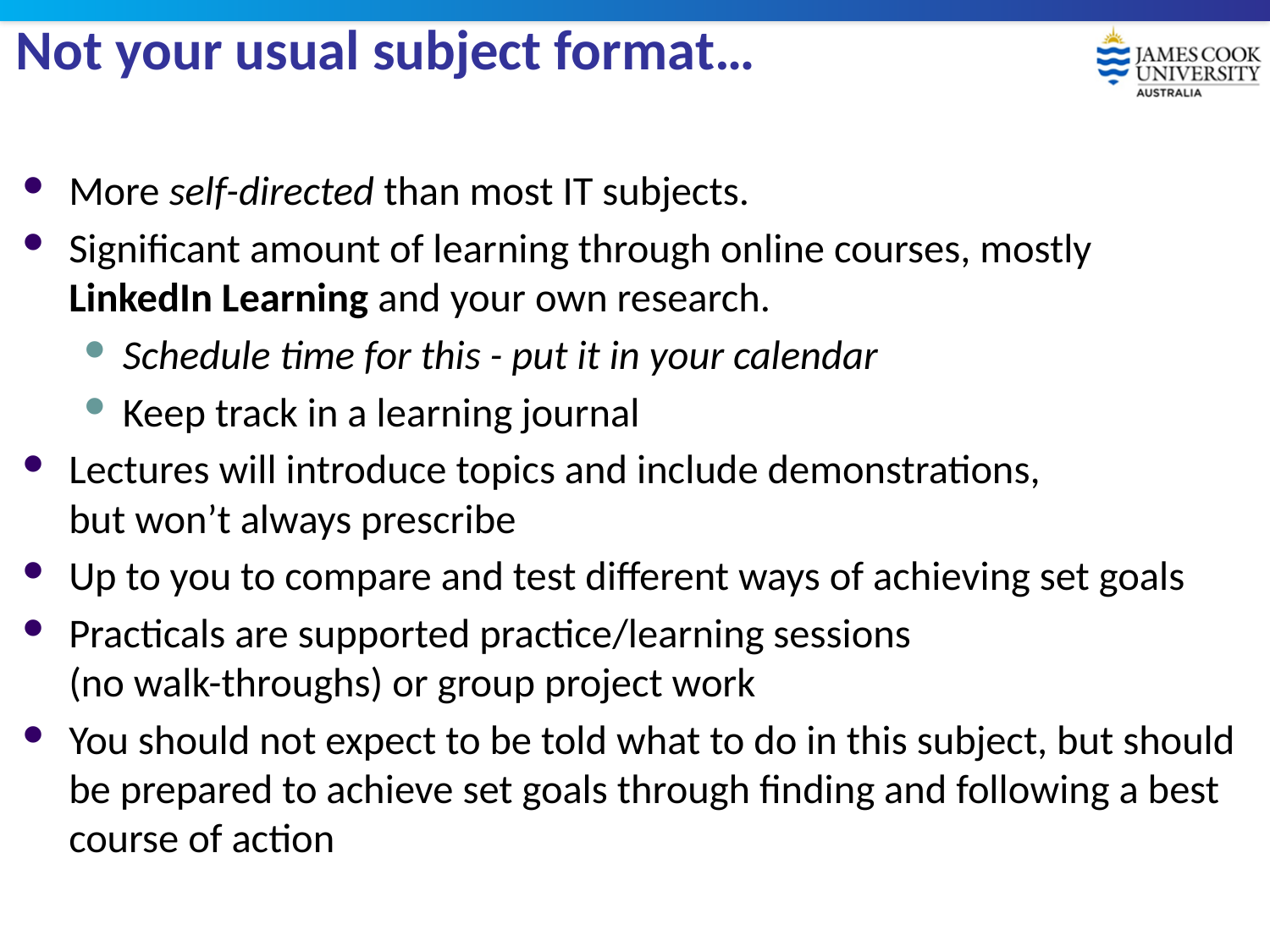

# Not your usual subject format…
More self-directed than most IT subjects.
Significant amount of learning through online courses, mostly LinkedIn Learning and your own research.
Schedule time for this - put it in your calendar
Keep track in a learning journal
Lectures will introduce topics and include demonstrations,
but won’t always prescribe
Up to you to compare and test different ways of achieving set goals
Practicals are supported practice/learning sessions
(no walk-throughs) or group project work
You should not expect to be told what to do in this subject, but should be prepared to achieve set goals through finding and following a best course of action